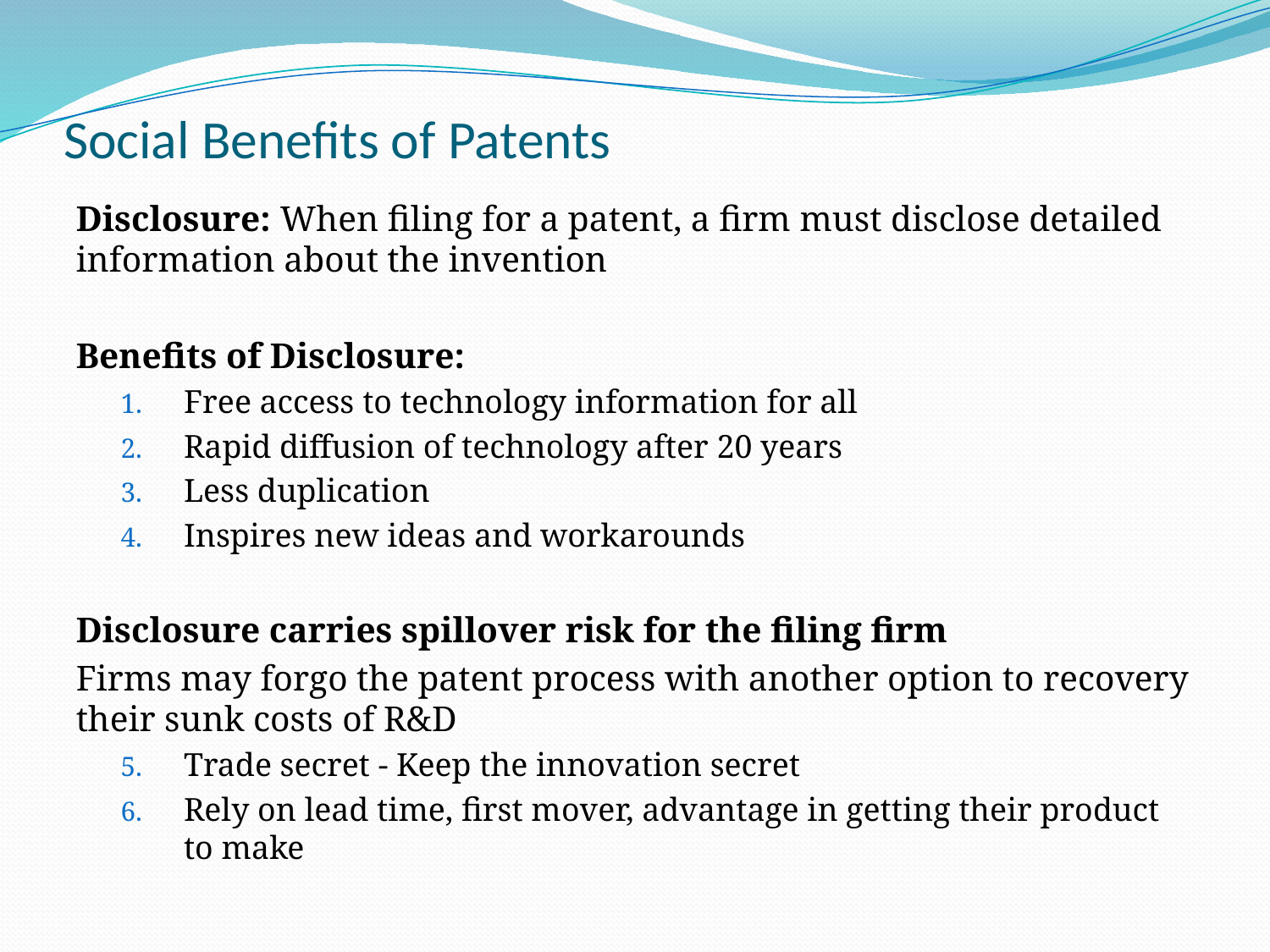

# Social Benefits of Patents
Disclosure: When filing for a patent, a firm must disclose detailed information about the invention

Benefits of Disclosure:
Free access to technology information for all
Rapid diffusion of technology after 20 years
Less duplication
Inspires new ideas and workarounds

Disclosure carries spillover risk for the filing firm
Firms may forgo the patent process with another option to recovery their sunk costs of R&D
Trade secret - Keep the innovation secret
Rely on lead time, first mover, advantage in getting their product to make